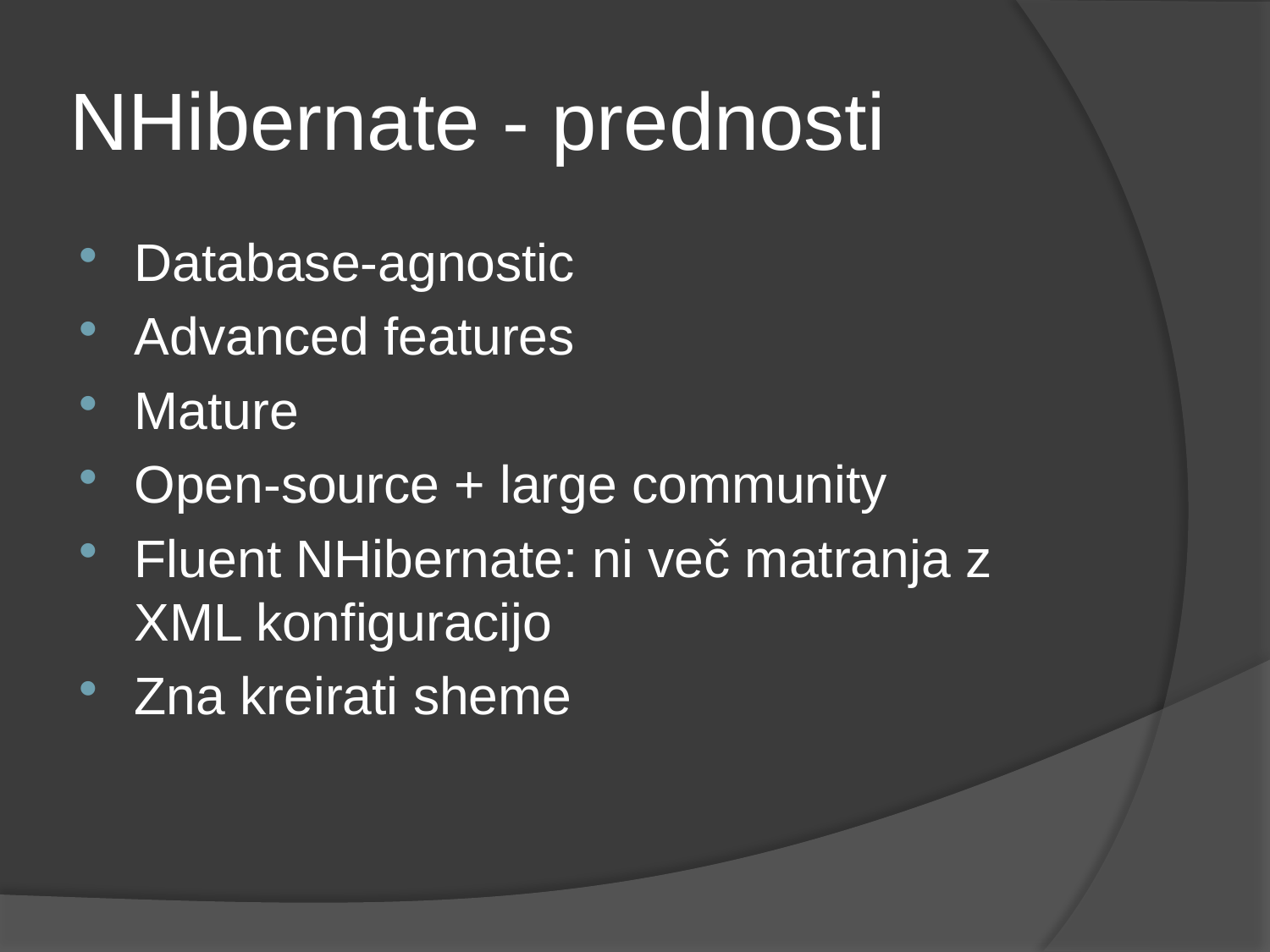

# NHibernate - prednosti
Database-agnostic
Advanced features
Mature
Open-source + large community
Fluent NHibernate: ni več matranja z XML konfiguracijo
Zna kreirati sheme